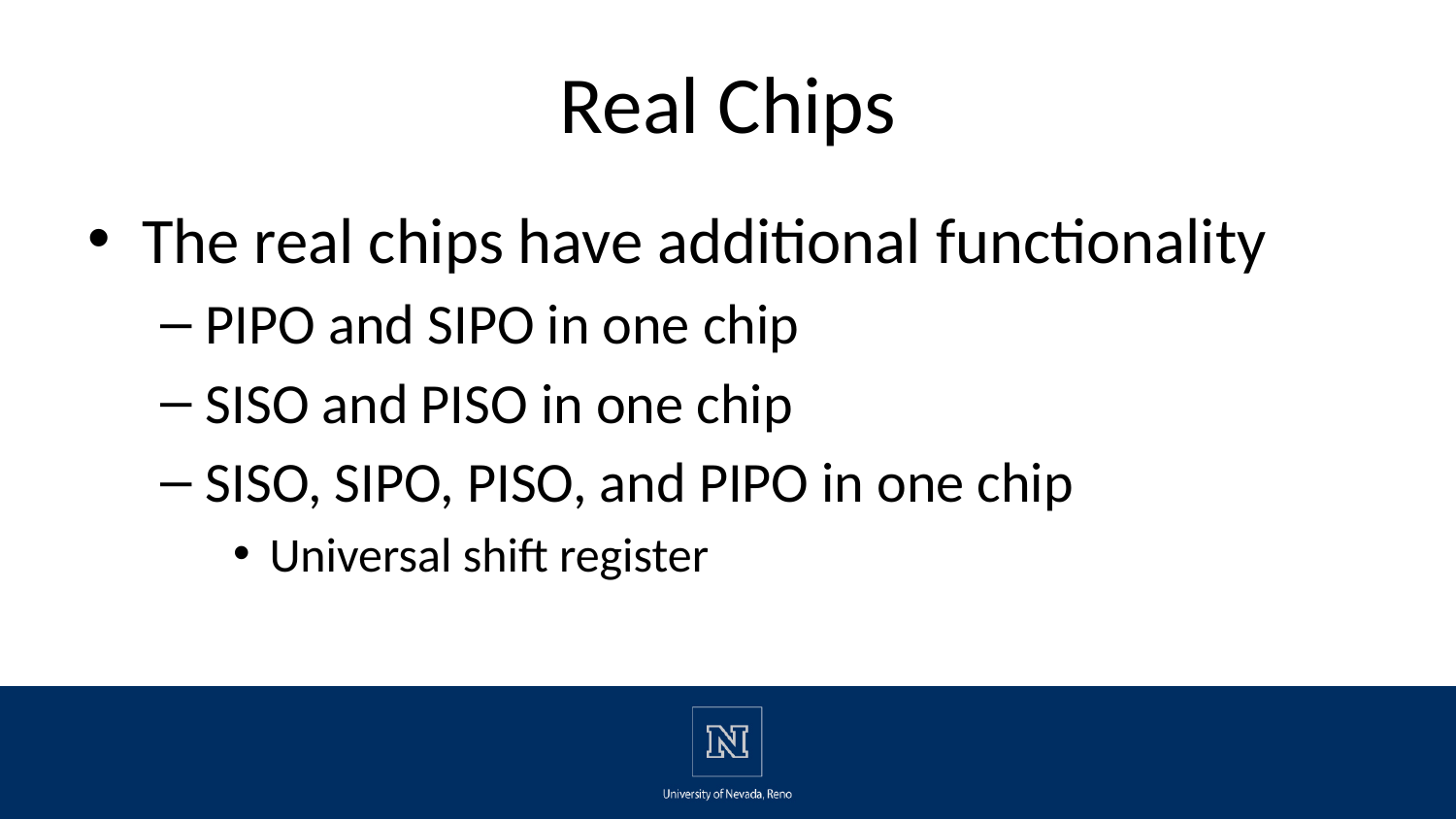

# Real Chips
The real chips have additional functionality
PIPO and SIPO in one chip
SISO and PISO in one chip
SISO, SIPO, PISO, and PIPO in one chip
Universal shift register